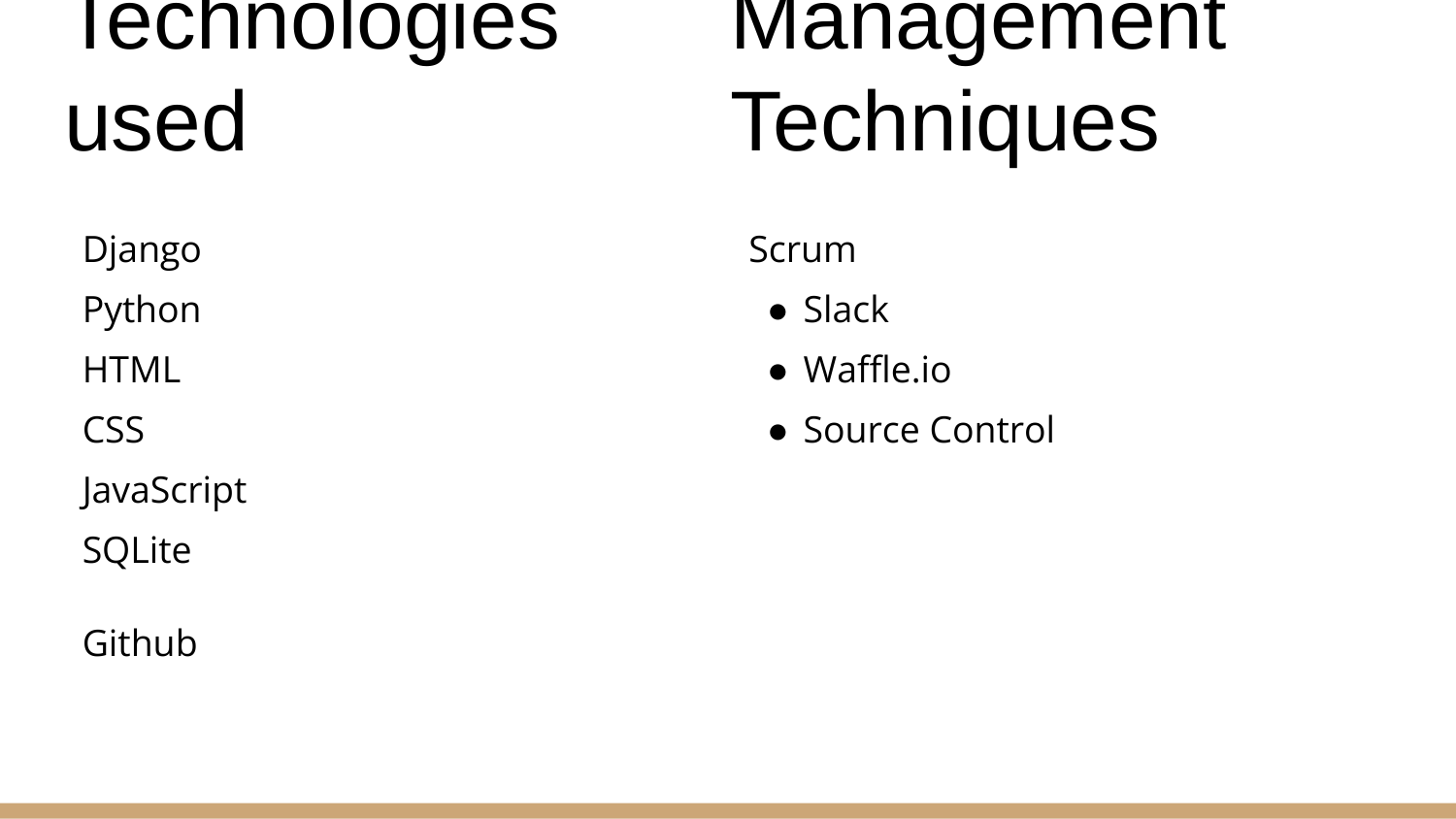

# Technologies used
Management Techniques
Django
Python
HTML
CSS
JavaScript
SQLite
Github
Scrum
Slack
Waffle.io
Source Control